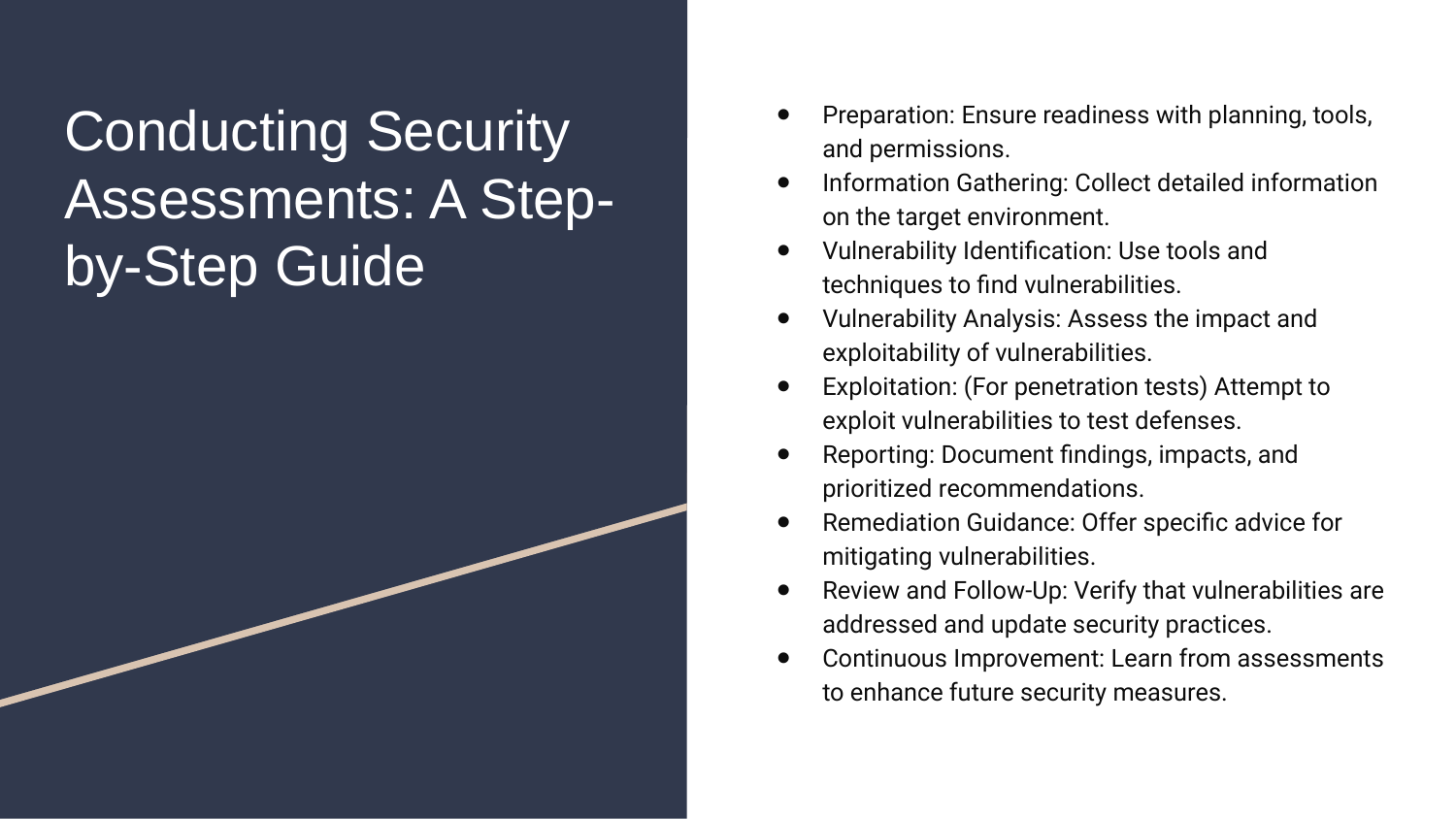

# Conducting Security Assessments: A Step-by-Step Guide
Preparation: Ensure readiness with planning, tools, and permissions.
Information Gathering: Collect detailed information on the target environment.
Vulnerability Identification: Use tools and techniques to find vulnerabilities.
Vulnerability Analysis: Assess the impact and exploitability of vulnerabilities.
Exploitation: (For penetration tests) Attempt to exploit vulnerabilities to test defenses.
Reporting: Document findings, impacts, and prioritized recommendations.
Remediation Guidance: Offer specific advice for mitigating vulnerabilities.
Review and Follow-Up: Verify that vulnerabilities are addressed and update security practices.
Continuous Improvement: Learn from assessments to enhance future security measures.